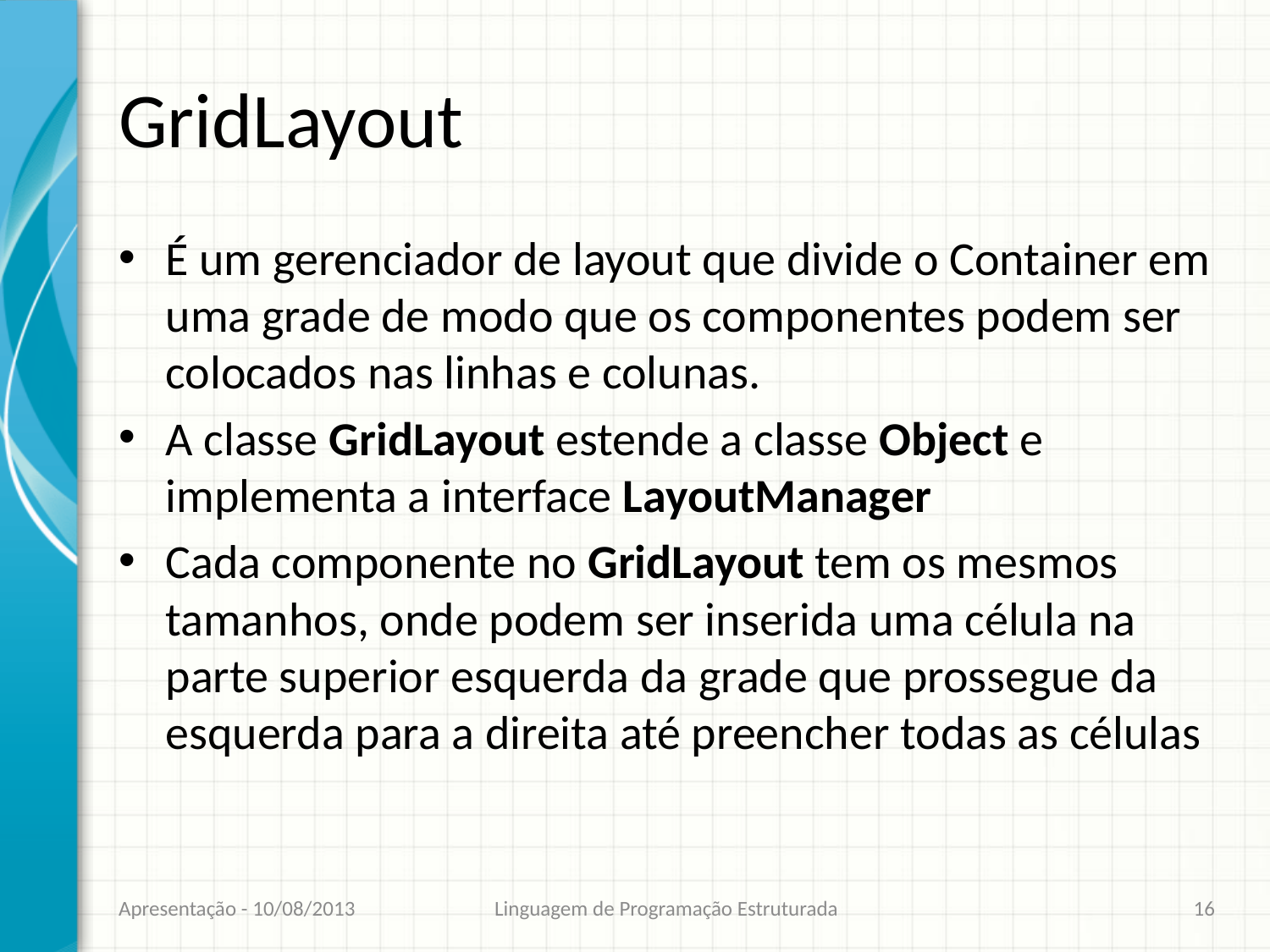

# GridLayout
É um gerenciador de layout que divide o Container em uma grade de modo que os componentes podem ser colocados nas linhas e colunas.
A classe GridLayout estende a classe Object e implementa a interface LayoutManager
Cada componente no GridLayout tem os mesmos tamanhos, onde podem ser inserida uma célula na parte superior esquerda da grade que prossegue da esquerda para a direita até preencher todas as células
Apresentação - 10/08/2013
Linguagem de Programação Estruturada
16